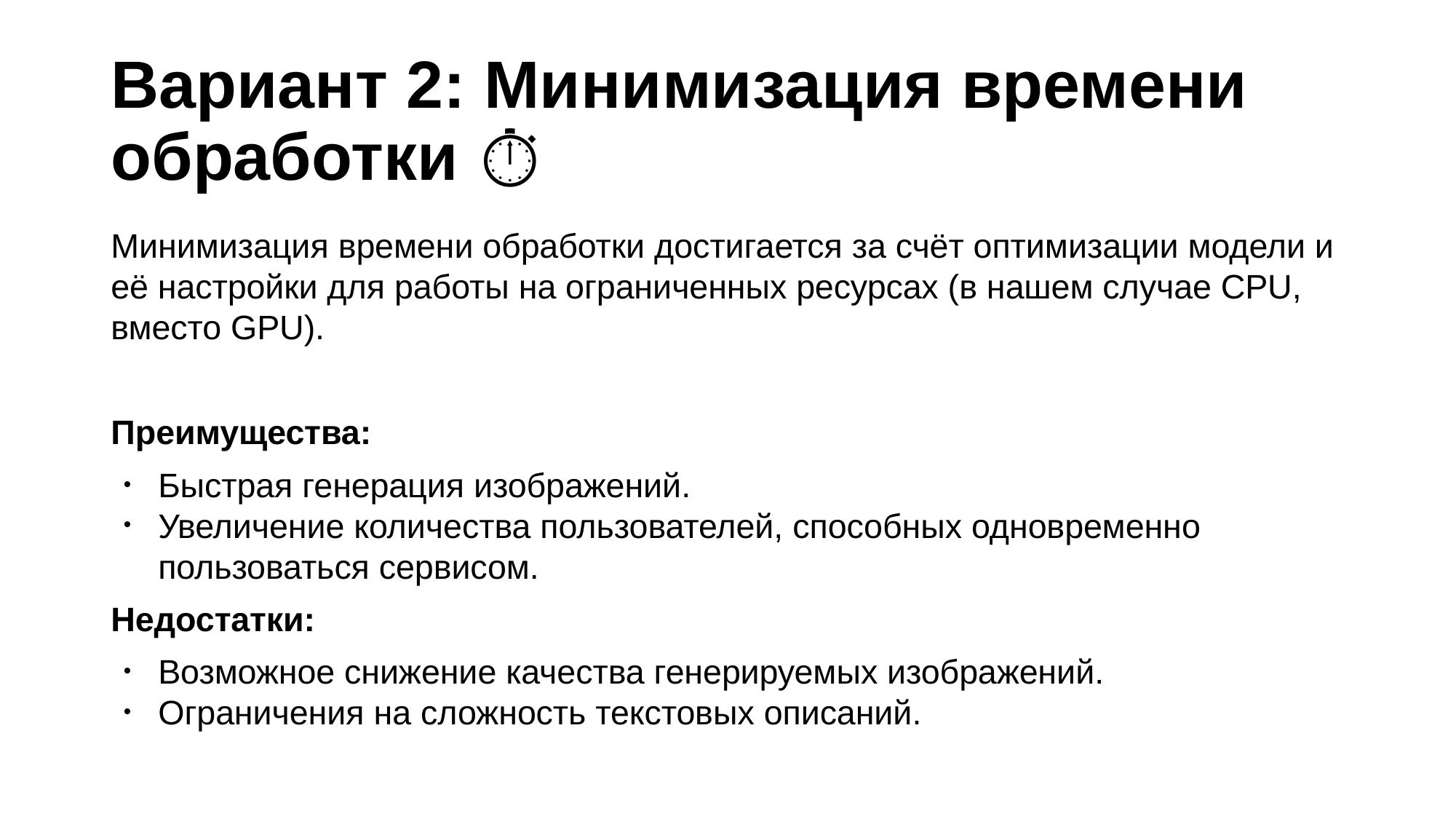

# Вариант 2: Минимизация времени обработки ⏱
Минимизация времени обработки достигается за счёт оптимизации модели и её настройки для работы на ограниченных ресурсах (в нашем случае CPU, вместо GPU).

Преимущества:
Быстрая генерация изображений.
Увеличение количества пользователей, способных одновременно пользоваться сервисом.
Недостатки:
Возможное снижение качества генерируемых изображений.
Ограничения на сложность текстовых описаний.